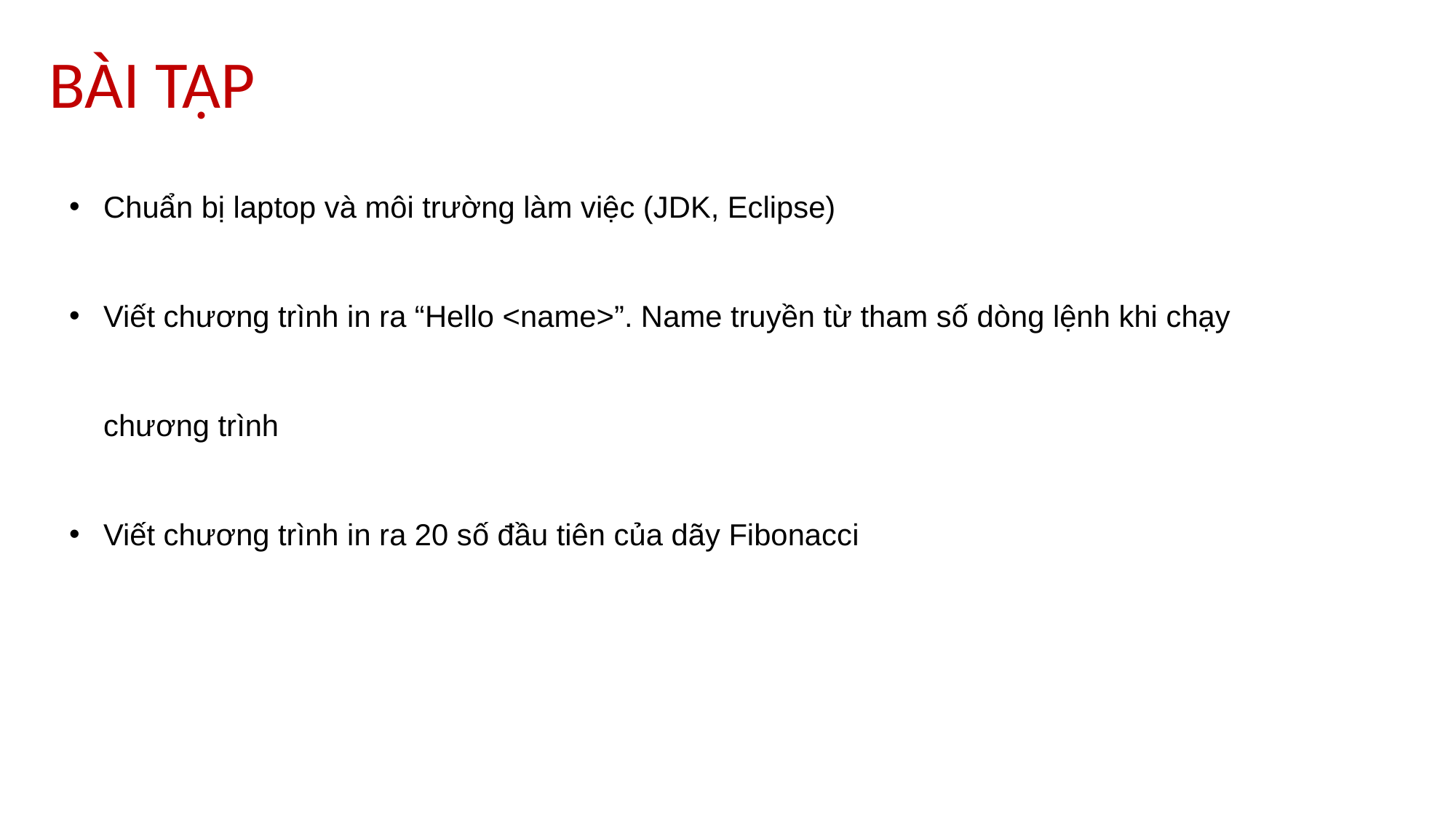

# BÀI TẬP
Chuẩn bị laptop và môi trường làm việc (JDK, Eclipse)
Viết chương trình in ra “Hello <name>”. Name truyền từ tham số dòng lệnh khi chạy chương trình
Viết chương trình in ra 20 số đầu tiên của dãy Fibonacci